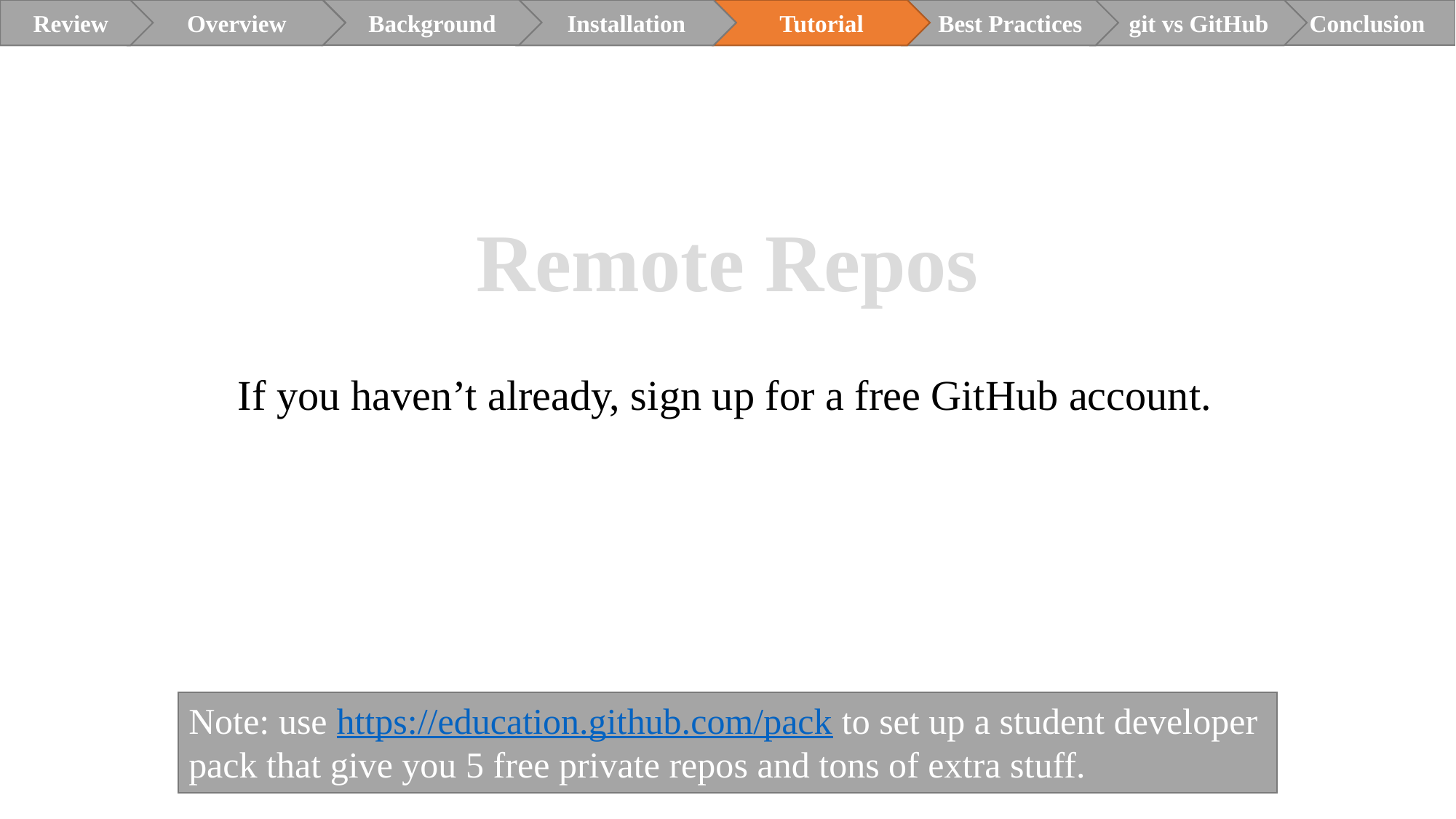

Review
Overview
Installation
Tutorial
Best Practices
git vs GitHub
Conclusion
Background
Remote Repos
If you haven’t already, sign up for a free GitHub account.
Note: use https://education.github.com/pack to set up a student developer pack that give you 5 free private repos and tons of extra stuff.